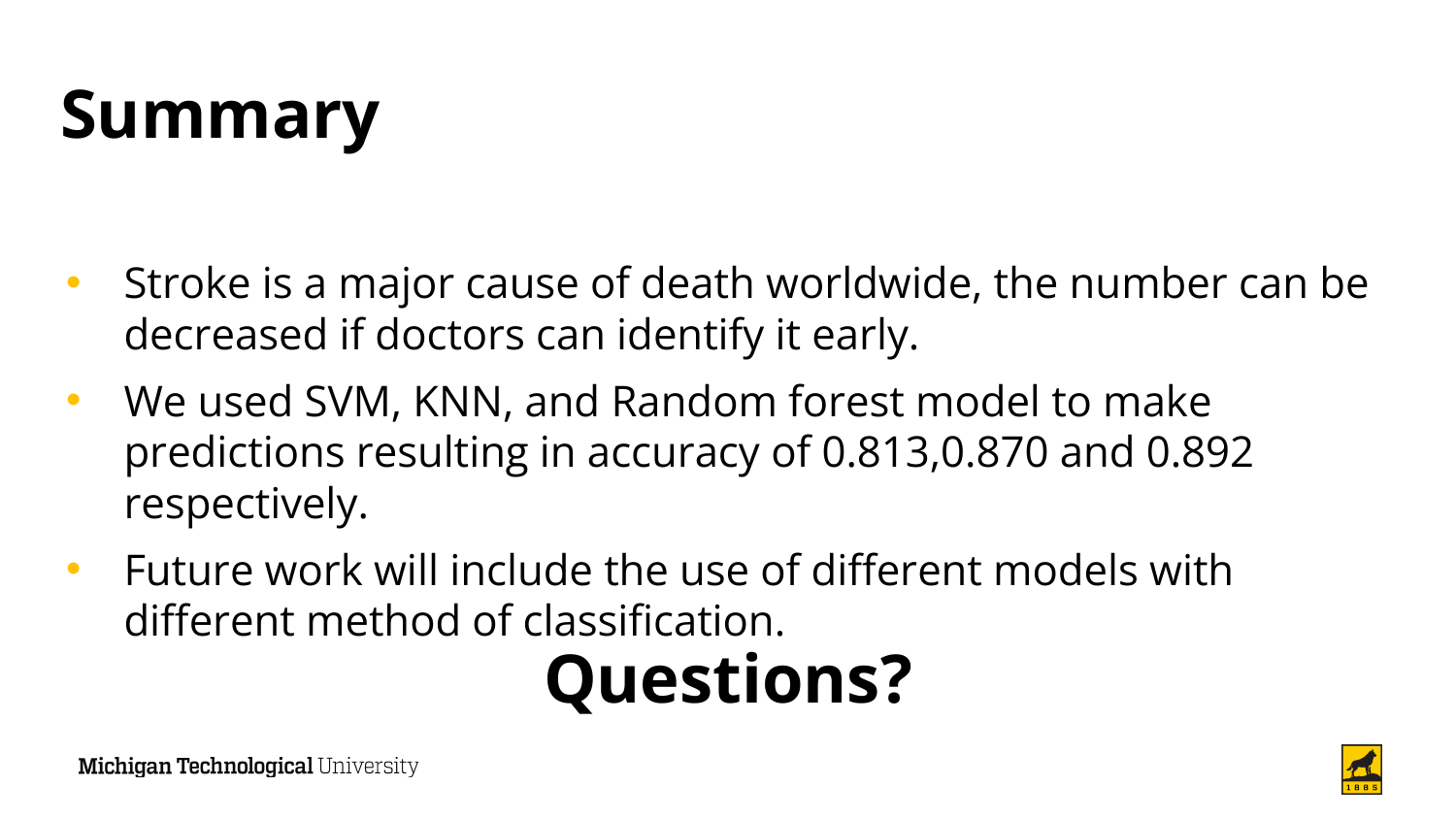

# Summary

Stroke is a major cause of death worldwide, the number can be decreased if doctors can identify it early.
We used SVM, KNN, and Random forest model to make predictions resulting in accuracy of 0.813,0.870 and 0.892 respectively.
Future work will include the use of different models with different method of classification.
Questions?